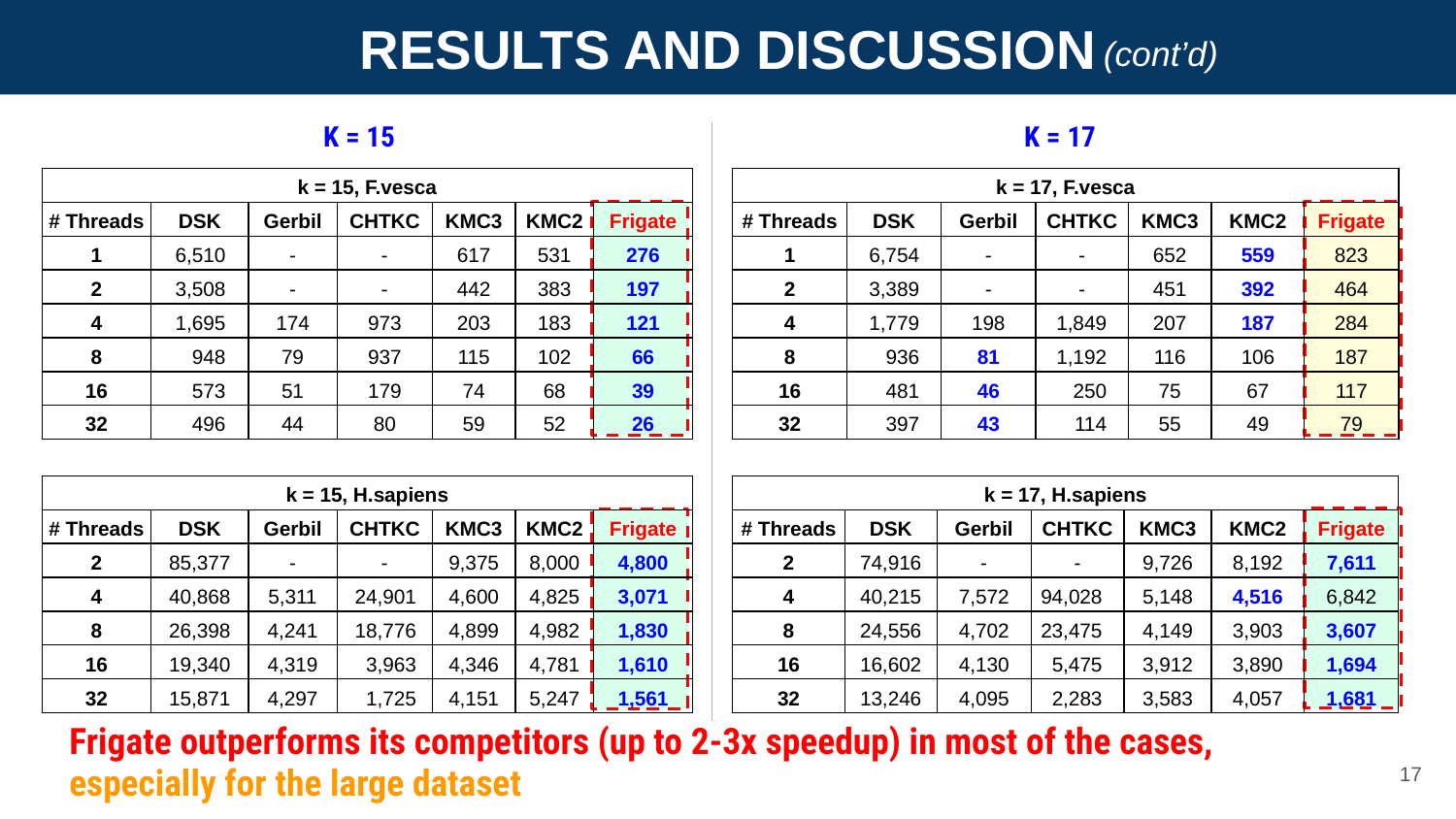

RESULTS AND DISCUSSION
(cont’d)
K = 15
K = 17
| k = 17, F.vesca |  |  |  |  |  |  |
| --- | --- | --- | --- | --- | --- | --- |
| # Threads | DSK | Gerbil | CHTKC | KMC3 | KMC2 | Frigate |
| 1 | 6,754 | - | - | 652 | 559 | 823 |
| 2 | 3,389 | - | - | 451 | 392 | 464 |
| 4 | 1,779 | 198 | 1,849 | 207 | 187 | 284 |
| 8 | 936 | 81 | 1,192 | 116 | 106 | 187 |
| 16 | 481 | 46 | 250 | 75 | 67 | 117 |
| 32 | 397 | 43 | 114 | 55 | 49 | 79 |
| k = 15, F.vesca |  |  |  |  |  |  |
| --- | --- | --- | --- | --- | --- | --- |
| # Threads | DSK | Gerbil | CHTKC | KMC3 | KMC2 | Frigate |
| 1 | 6,510 | - | - | 617 | 531 | 276 |
| 2 | 3,508 | - | - | 442 | 383 | 197 |
| 4 | 1,695 | 174 | 973 | 203 | 183 | 121 |
| 8 | 948 | 79 | 937 | 115 | 102 | 66 |
| 16 | 573 | 51 | 179 | 74 | 68 | 39 |
| 32 | 496 | 44 | 80 | 59 | 52 | 26 |

| k = 15, H.sapiens |  |  |  |  |  |  |
| --- | --- | --- | --- | --- | --- | --- |
| # Threads | DSK | Gerbil | CHTKC | KMC3 | KMC2 | Frigate |
| 2 | 85,377 | - | - | 9,375 | 8,000 | 4,800 |
| 4 | 40,868 | 5,311 | 24,901 | 4,600 | 4,825 | 3,071 |
| 8 | 26,398 | 4,241 | 18,776 | 4,899 | 4,982 | 1,830 |
| 16 | 19,340 | 4,319 | 3,963 | 4,346 | 4,781 | 1,610 |
| 32 | 15,871 | 4,297 | 1,725 | 4,151 | 5,247 | 1,561 |
| k = 17, H.sapiens |  |  |  |  |  |  |
| --- | --- | --- | --- | --- | --- | --- |
| # Threads | DSK | Gerbil | CHTKC | KMC3 | KMC2 | Frigate |
| 2 | 74,916 | - | - | 9,726 | 8,192 | 7,611 |
| 4 | 40,215 | 7,572 | 94,028 | 5,148 | 4,516 | 6,842 |
| 8 | 24,556 | 4,702 | 23,475 | 4,149 | 3,903 | 3,607 |
| 16 | 16,602 | 4,130 | 5,475 | 3,912 | 3,890 | 1,694 |
| 32 | 13,246 | 4,095 | 2,283 | 3,583 | 4,057 | 1,681 |
Frigate outperforms its competitors (up to 2-3x speedup) in most of the cases,

17
especially for the large dataset